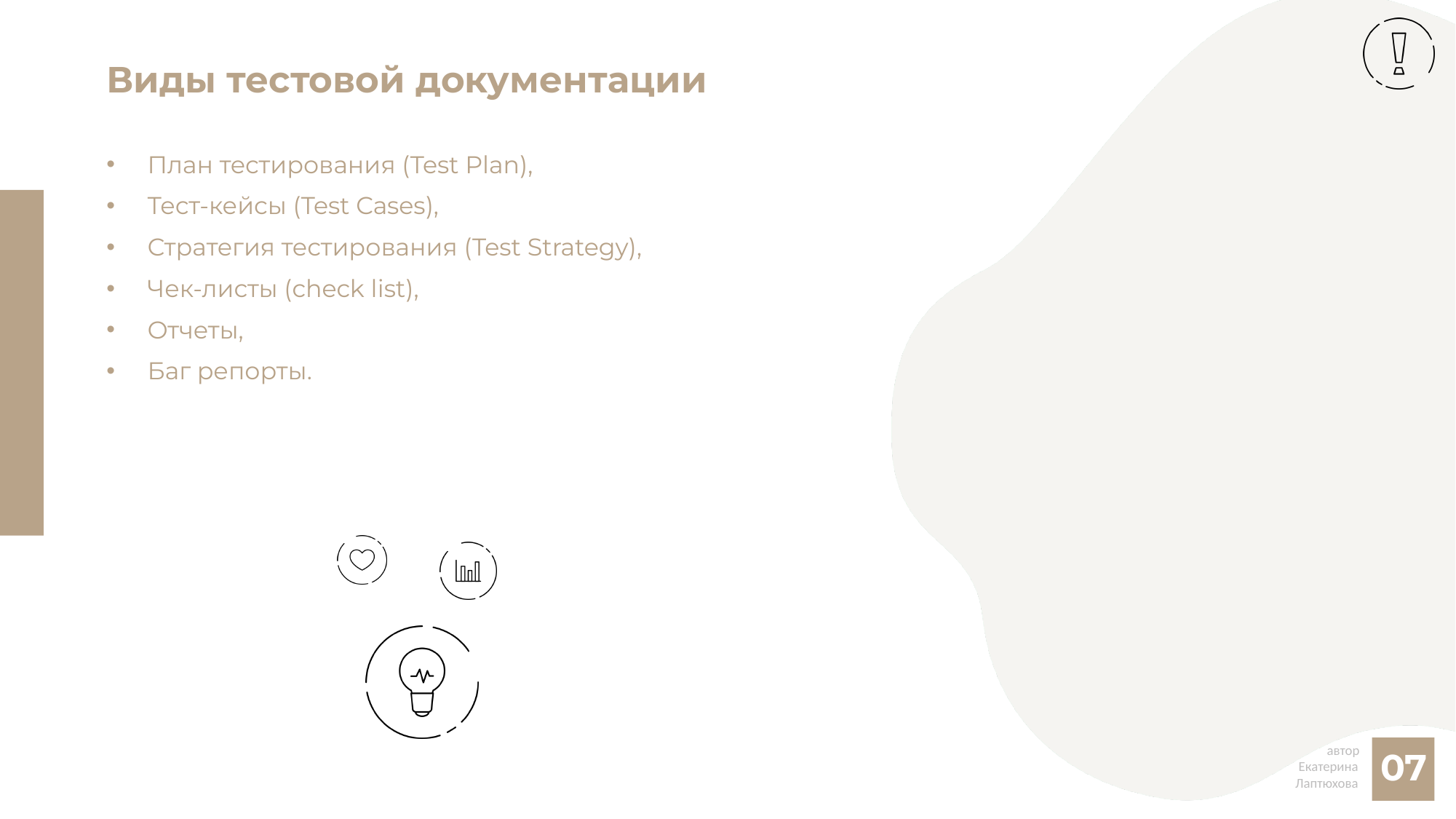

# Виды тестовой документации
План тестирования (Test Plan),
Тест-кейсы (Test Cases),
Стратегия тестирования (Test Strategy),
Чек-листы (check list),
Отчеты,
Баг репорты.
07